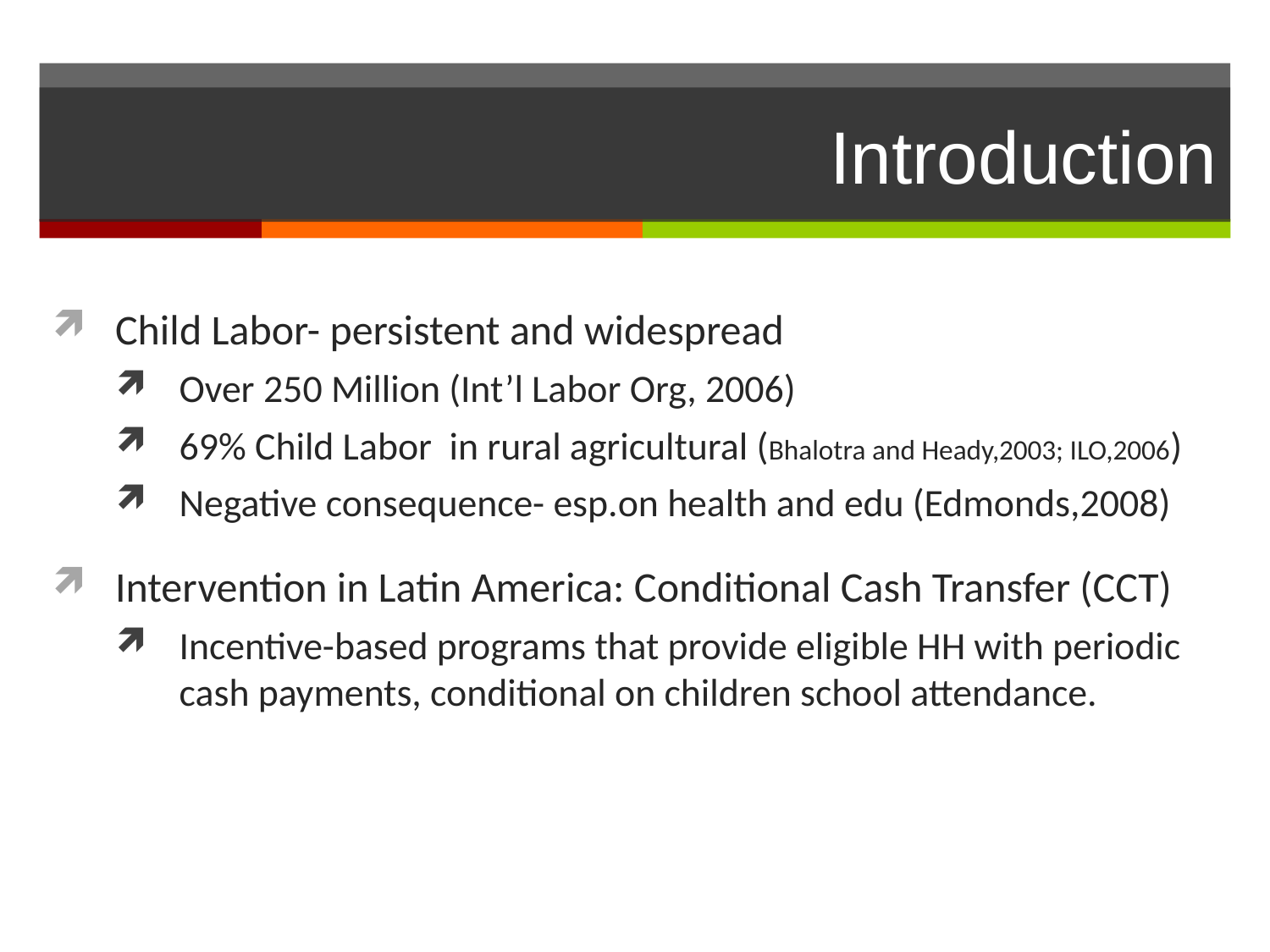

# Introduction
Child Labor- persistent and widespread
Over 250 Million (Int’l Labor Org, 2006)
69% Child Labor  in rural agricultural (Bhalotra and Heady,2003; ILO,2006)
Negative consequence- esp.on health and edu (Edmonds,2008)
Intervention in Latin America: Conditional Cash Transfer (CCT)
Incentive-based programs that provide eligible HH with periodic cash payments, conditional on children school attendance.